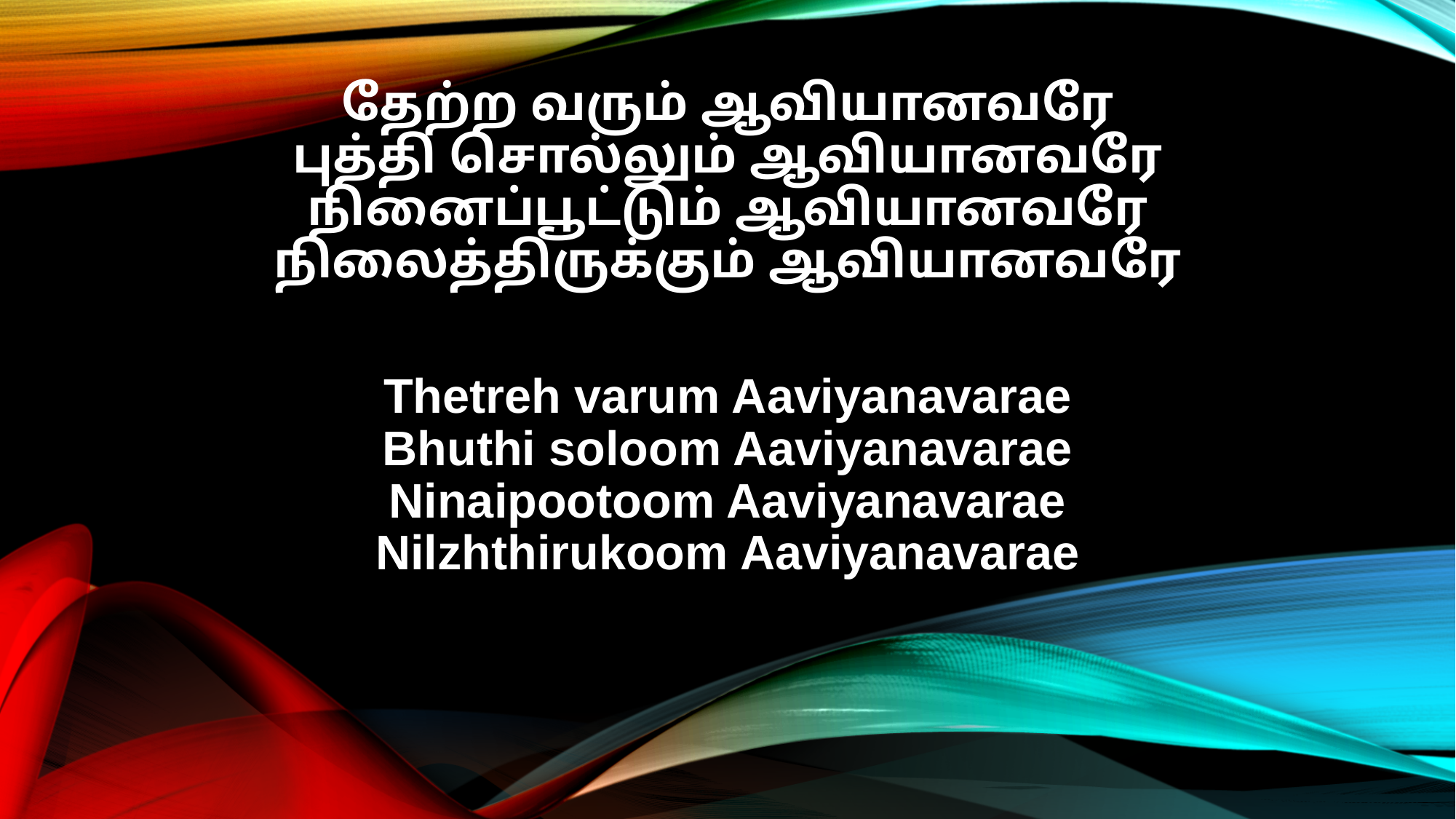

தேற்ற வரும் ஆவியானவரே
புத்தி சொல்லும் ஆவியானவரே
நினைப்பூட்டும் ஆவியானவரே
நிலைத்திருக்கும் ஆவியானவரே

Thetreh varum Aaviyanavarae
Bhuthi soloom Aaviyanavarae
Ninaipootoom Aaviyanavarae
Nilzhthirukoom Aaviyanavarae